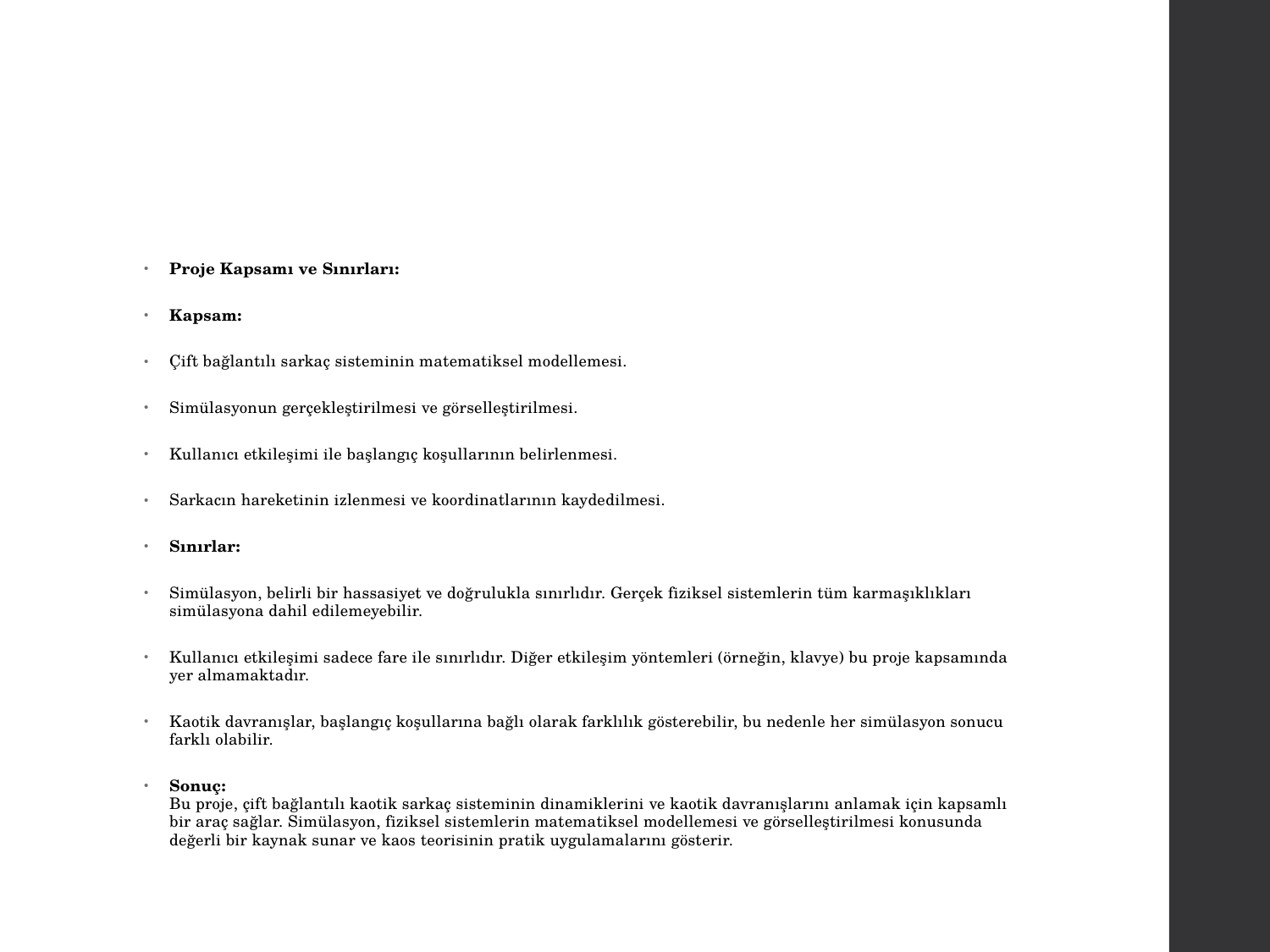

#
Proje Kapsamı ve Sınırları:
Kapsam:
Çift bağlantılı sarkaç sisteminin matematiksel modellemesi.
Simülasyonun gerçekleştirilmesi ve görselleştirilmesi.
Kullanıcı etkileşimi ile başlangıç koşullarının belirlenmesi.
Sarkacın hareketinin izlenmesi ve koordinatlarının kaydedilmesi.
Sınırlar:
Simülasyon, belirli bir hassasiyet ve doğrulukla sınırlıdır. Gerçek fiziksel sistemlerin tüm karmaşıklıkları simülasyona dahil edilemeyebilir.
Kullanıcı etkileşimi sadece fare ile sınırlıdır. Diğer etkileşim yöntemleri (örneğin, klavye) bu proje kapsamında yer almamaktadır.
Kaotik davranışlar, başlangıç koşullarına bağlı olarak farklılık gösterebilir, bu nedenle her simülasyon sonucu farklı olabilir.
Sonuç:
Bu proje, çift bağlantılı kaotik sarkaç sisteminin dinamiklerini ve kaotik davranışlarını anlamak için kapsamlı bir araç sağlar. Simülasyon, fiziksel sistemlerin matematiksel modellemesi ve görselleştirilmesi konusunda değerli bir kaynak sunar ve kaos teorisinin pratik uygulamalarını gösterir.